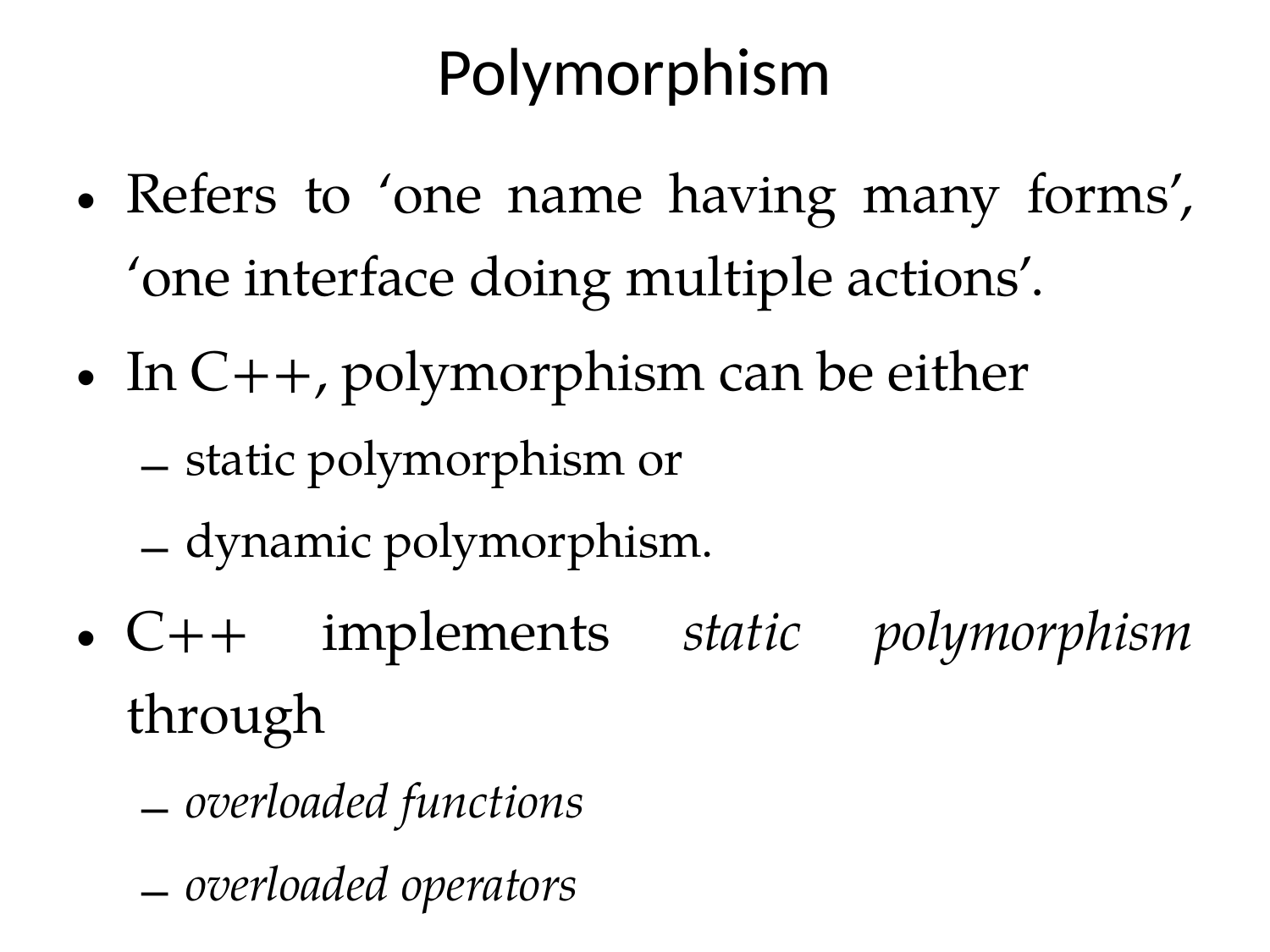

# Polymorphism
Refers to ‘one name having many forms’, ‘one interface doing multiple actions’.
In C++, polymorphism can be either
static polymorphism or
dynamic polymorphism.
C++ implements static polymorphism through
overloaded functions
overloaded operators